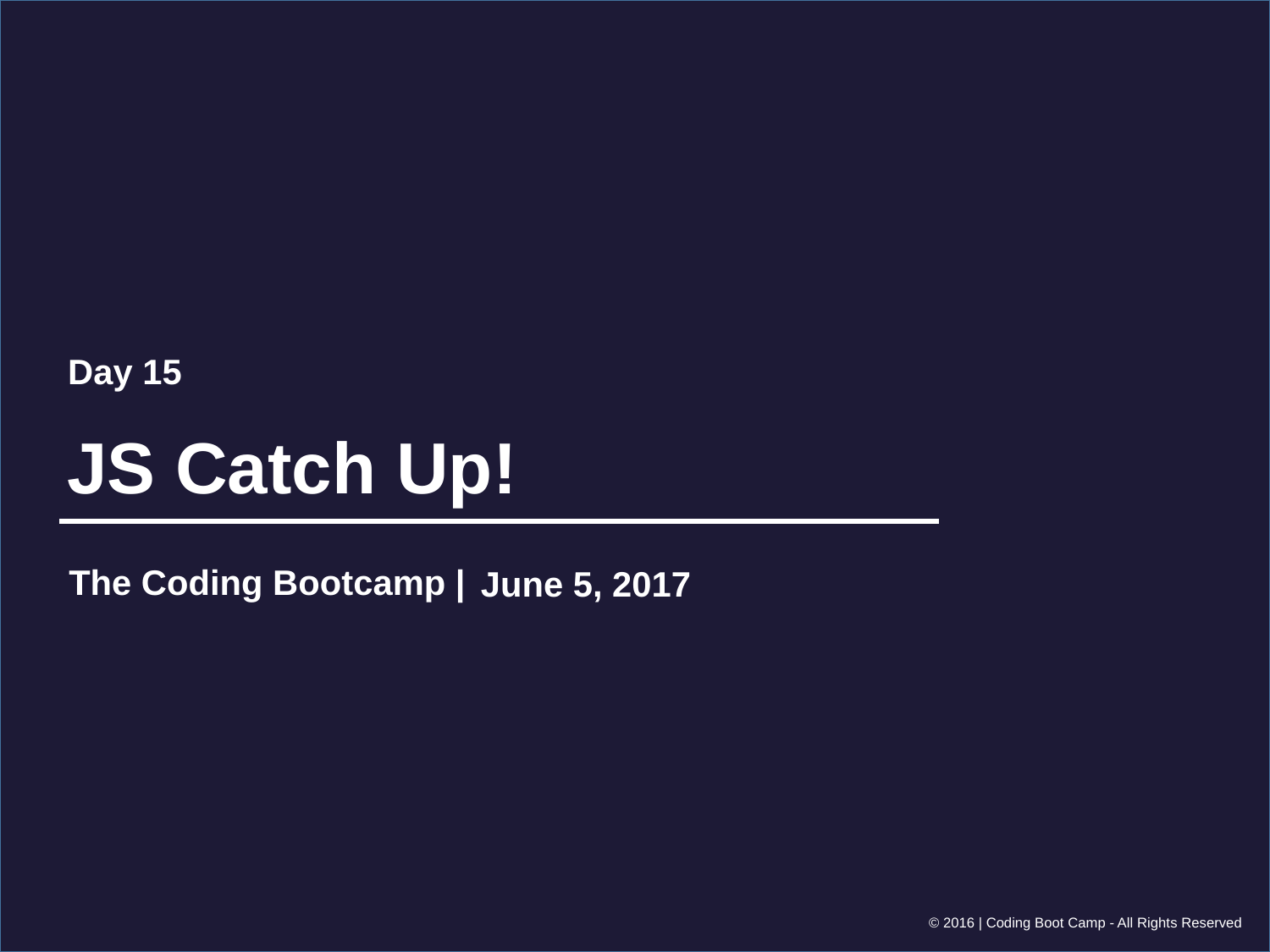

Day 15
# JS Catch Up!
June 5, 2017